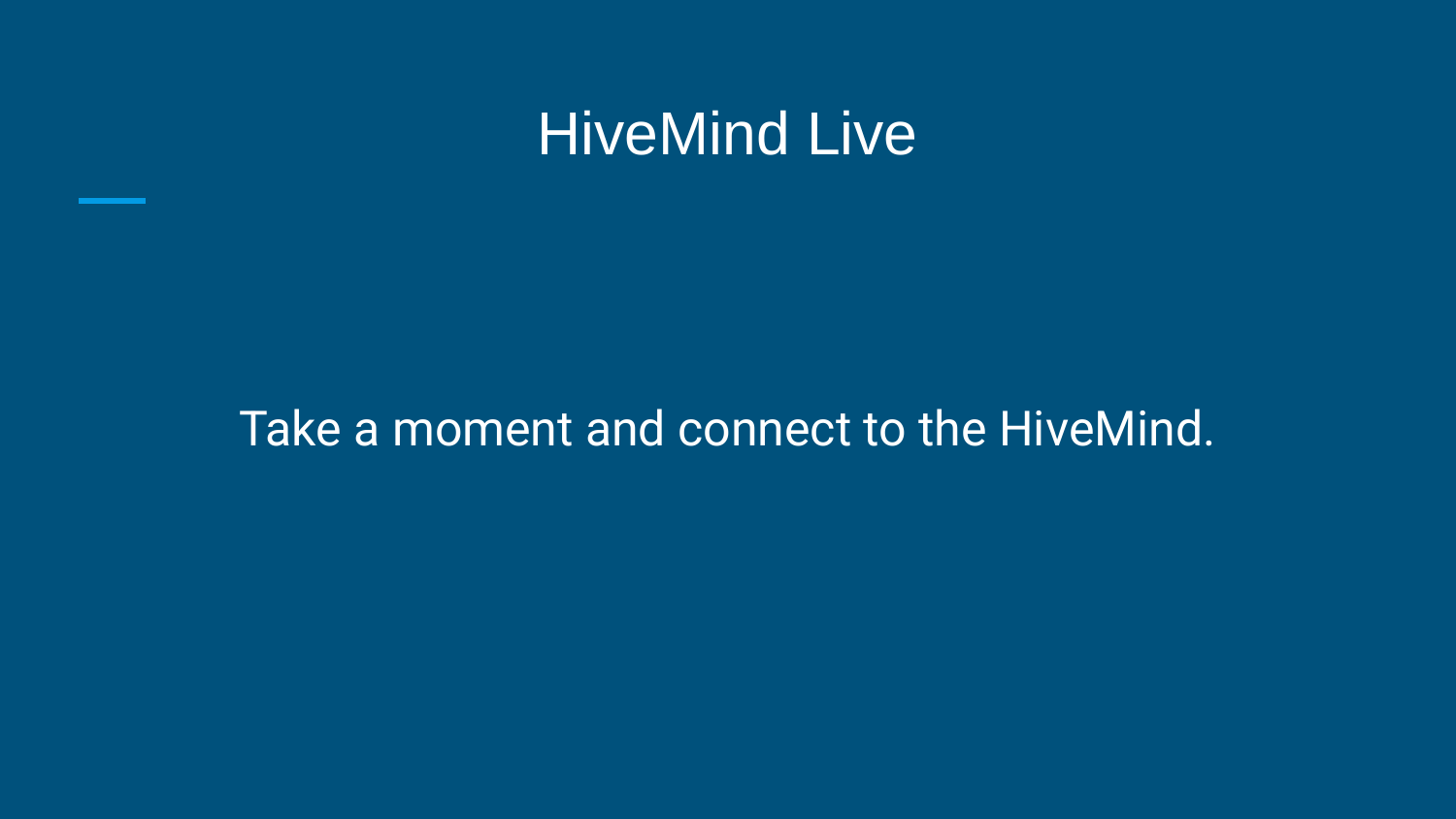

# HiveMind Live

Take a moment and connect to the HiveMind.